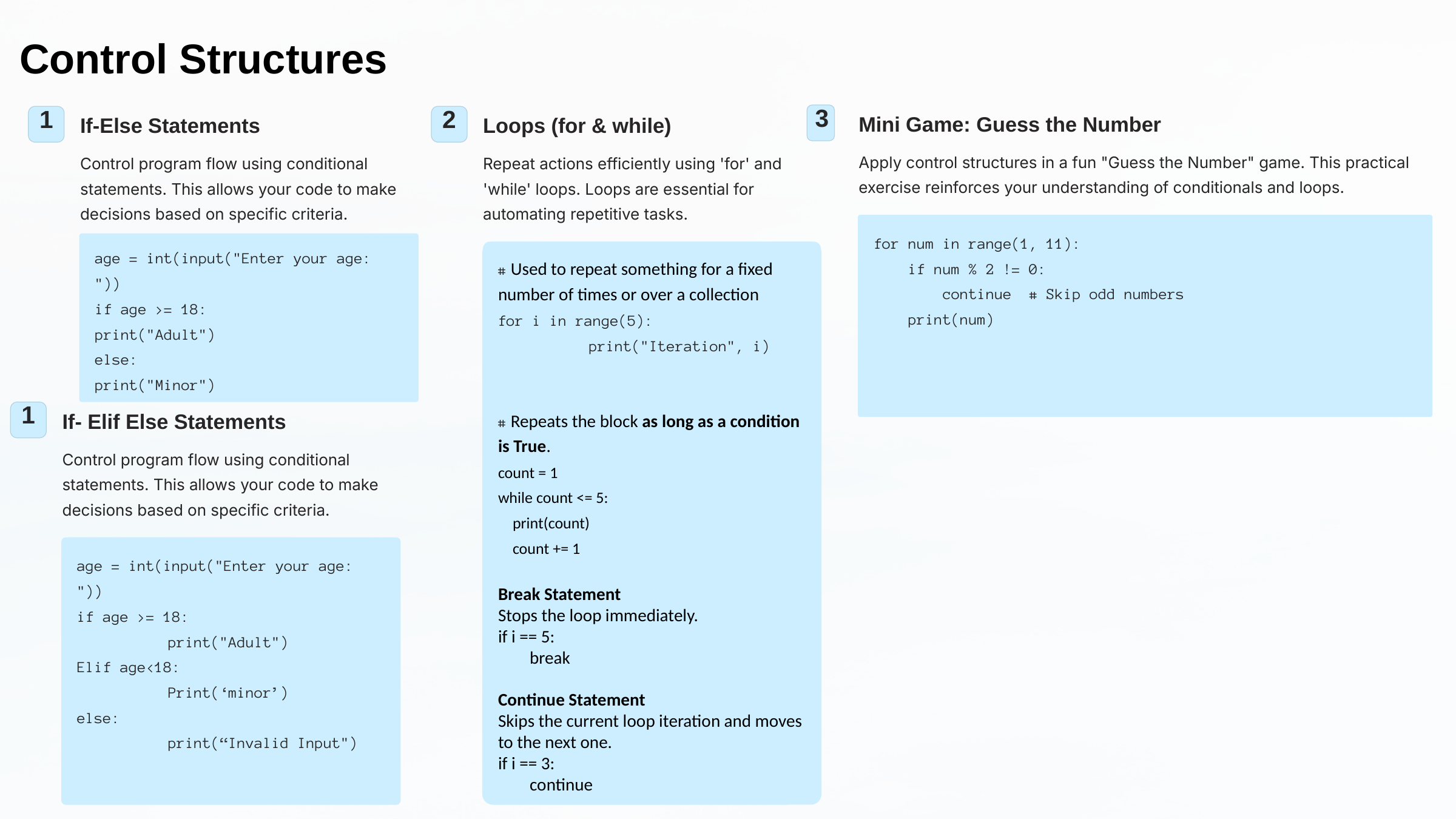

Control Structures

3
1
2
Mini Game: Guess the Number
If-Else Statements
Loops (for & while)
Apply control structures in a fun "Guess the Number" game. This practical exercise reinforces your understanding of conditionals and loops.
Control program flow using conditional statements. This allows your code to make decisions based on specific criteria.
Repeat actions efficiently using 'for' and 'while' loops. Loops are essential for automating repetitive tasks.

for num in range(1, 11):
    if num % 2 != 0:
        continue  # Skip odd numbers
    print(num)

age = int(input("Enter your age: "))
if age >= 18:
print("Adult")
else:
print("Minor")

# Used to repeat something for a fixed number of times or over a collection
for i in range(5):
	print("Iteration", i)

# Repeats the block as long as a condition is True.
count = 1
while count <= 5:
    print(count)
    count += 1

Break Statement
Stops the loop immediately.
if i == 5:
        break

Continue Statement
Skips the current loop iteration and moves to the next one.
if i == 3:
        continue

1
If- Elif Else Statements
Control program flow using conditional statements. This allows your code to make decisions based on specific criteria.

age = int(input("Enter your age: "))
if age >= 18:
	print("Adult")
Elif age<18:
	Print(‘minor’)
else:
	print(“Invalid Input")